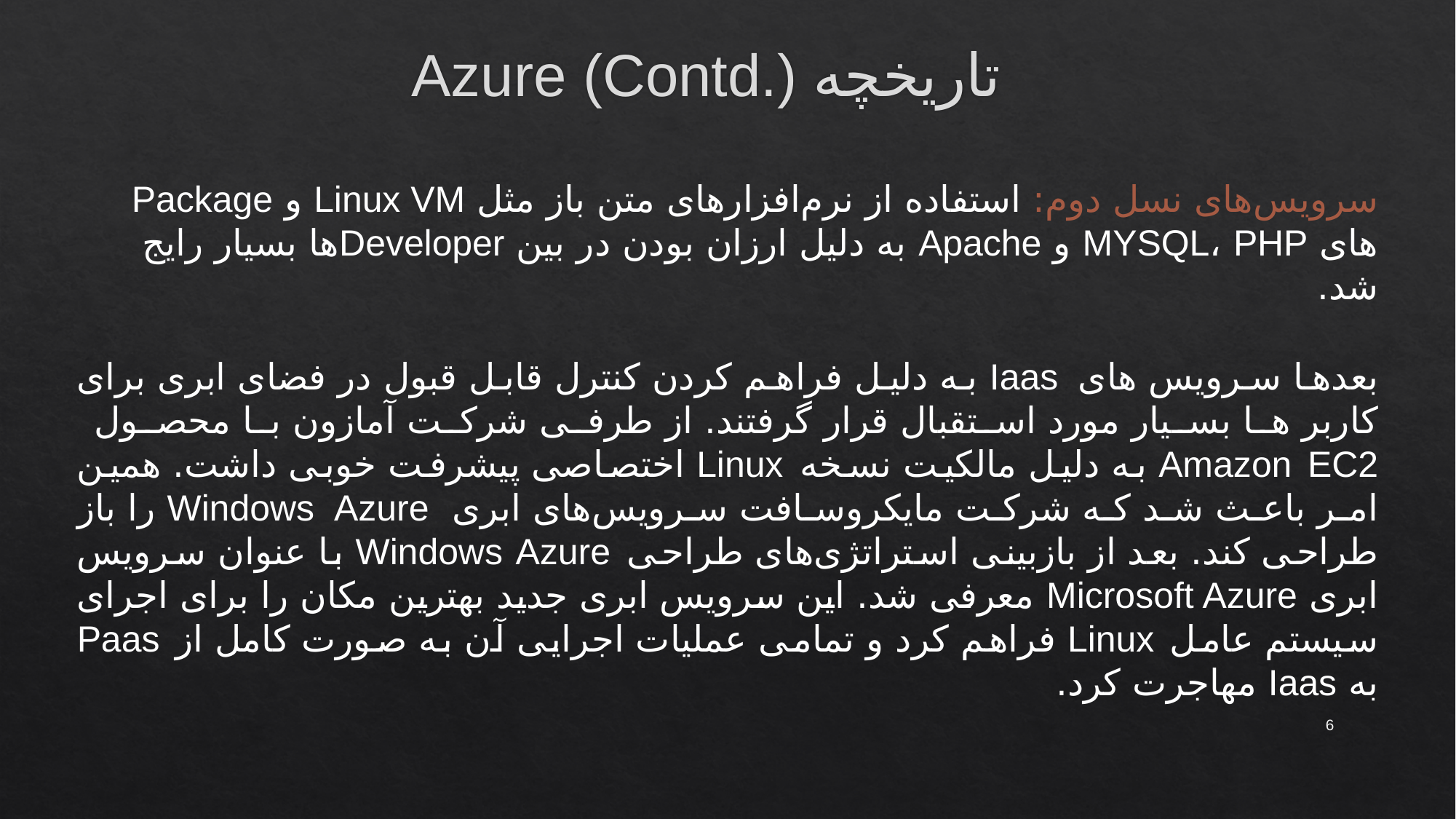

تاریخچه Azure (Contd.)
سرویس‌های نسل دوم: استفاده از نرم‌افزارهای متن باز مثل Linux VM و Package های MYSQL، PHP و Apache به دلیل ارزان بودن در بین Developerها بسیار رایج شد.
بعدها سرویس های Iaas به دلیل فراهم ‌کردن کنترل قابل ‌قبول در فضای ابری برای کاربر ها بسیار مورد استقبال قرار گرفتند. از طرفی شرکت آمازون با محصول Amazon EC2 به دلیل مالکیت نسخه Linux اختصاصی پیشرفت خوبی داشت. همین امر باعث شد که شرکت مایکروسافت سرویس‌های ابری Windows Azure را باز طراحی کند. بعد از بازبینی استراتژی‌های طراحی Windows Azure با عنوان سرویس ابری Microsoft Azure معرفی شد. این سرویس ابری جدید بهترین مکان را برای اجرای سیستم عامل Linux فراهم کرد و تمامی عملیات اجرایی آن به صورت کامل از Paas به Iaas مهاجرت کرد.
6